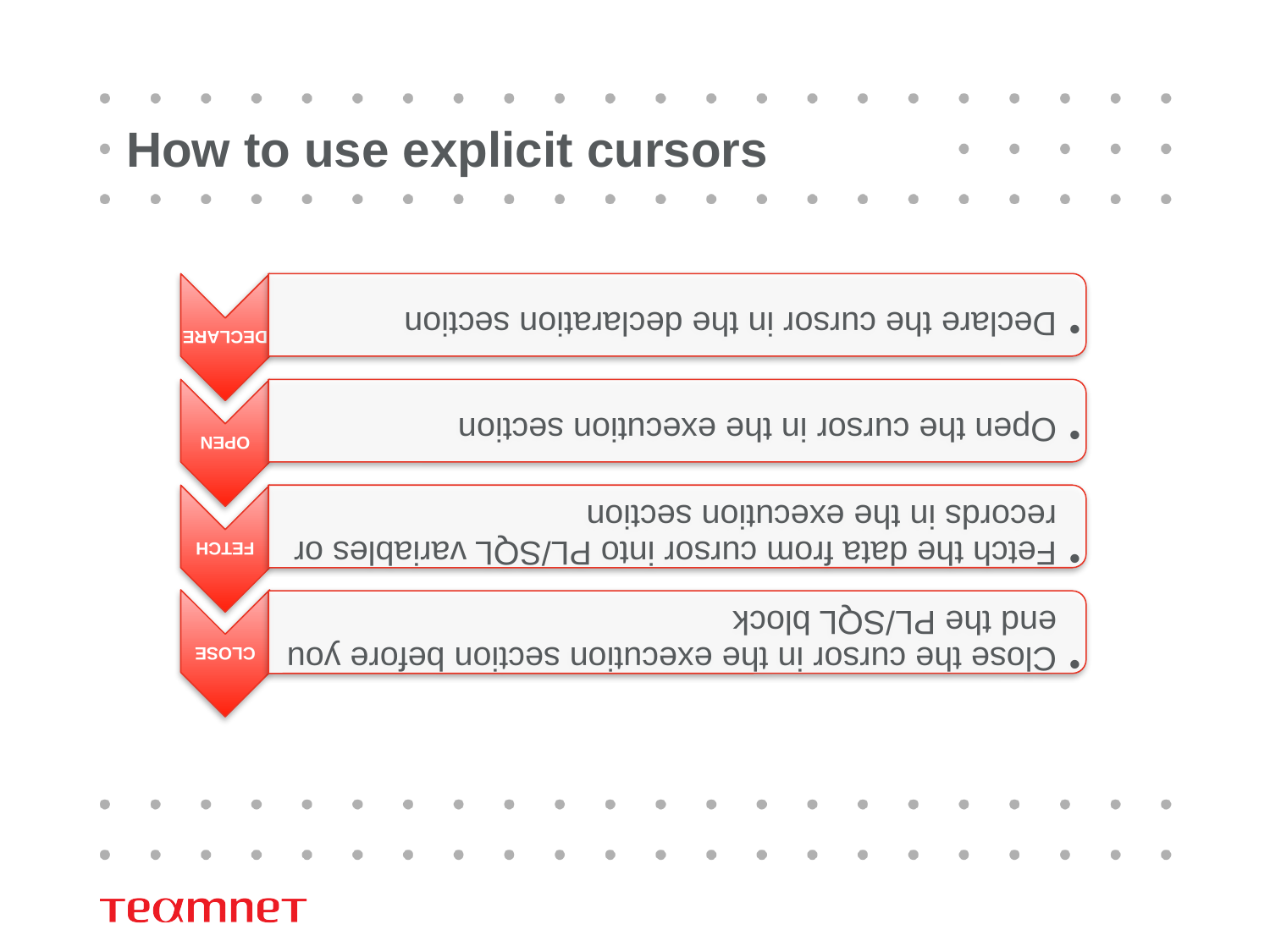

# How to use explicit cursors
DECLARE
Declare the cursor in the declaration section
OPEN
Open the cursor in the execution section
FETCH
Fetch the data from cursor into PL/SQL variables or records in the execution section
CLOSE
Close the cursor in the execution section before you end the PL/SQL block